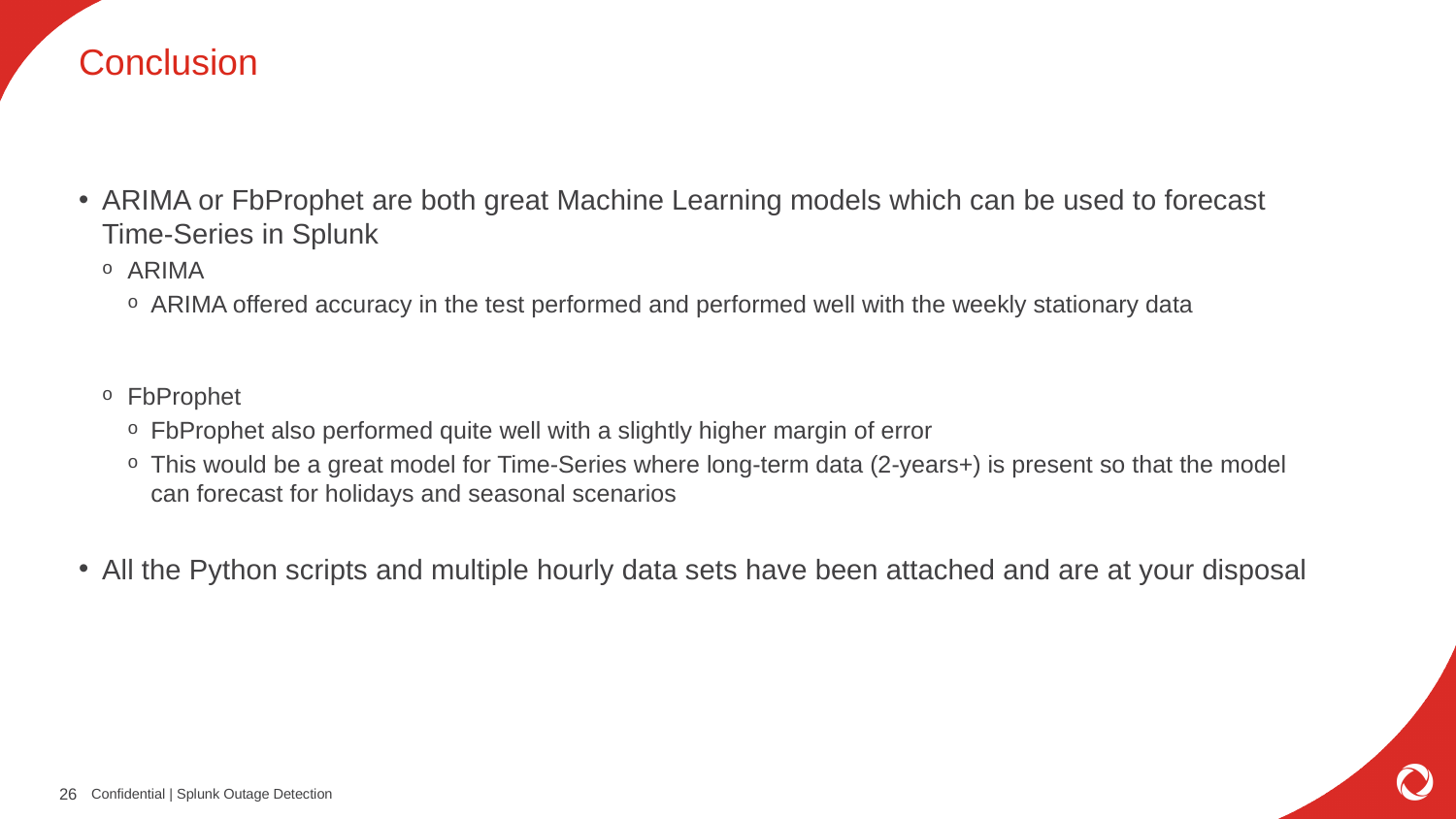

# Conclusion
ARIMA or FbProphet are both great Machine Learning models which can be used to forecast Time-Series in Splunk
ARIMA
ARIMA offered accuracy in the test performed and performed well with the weekly stationary data

FbProphet
FbProphet also performed quite well with a slightly higher margin of error
This would be a great model for Time-Series where long-term data (2-years+) is present so that the model can forecast for holidays and seasonal scenarios

All the Python scripts and multiple hourly data sets have been attached and are at your disposal

Confidential | Splunk Outage Detection